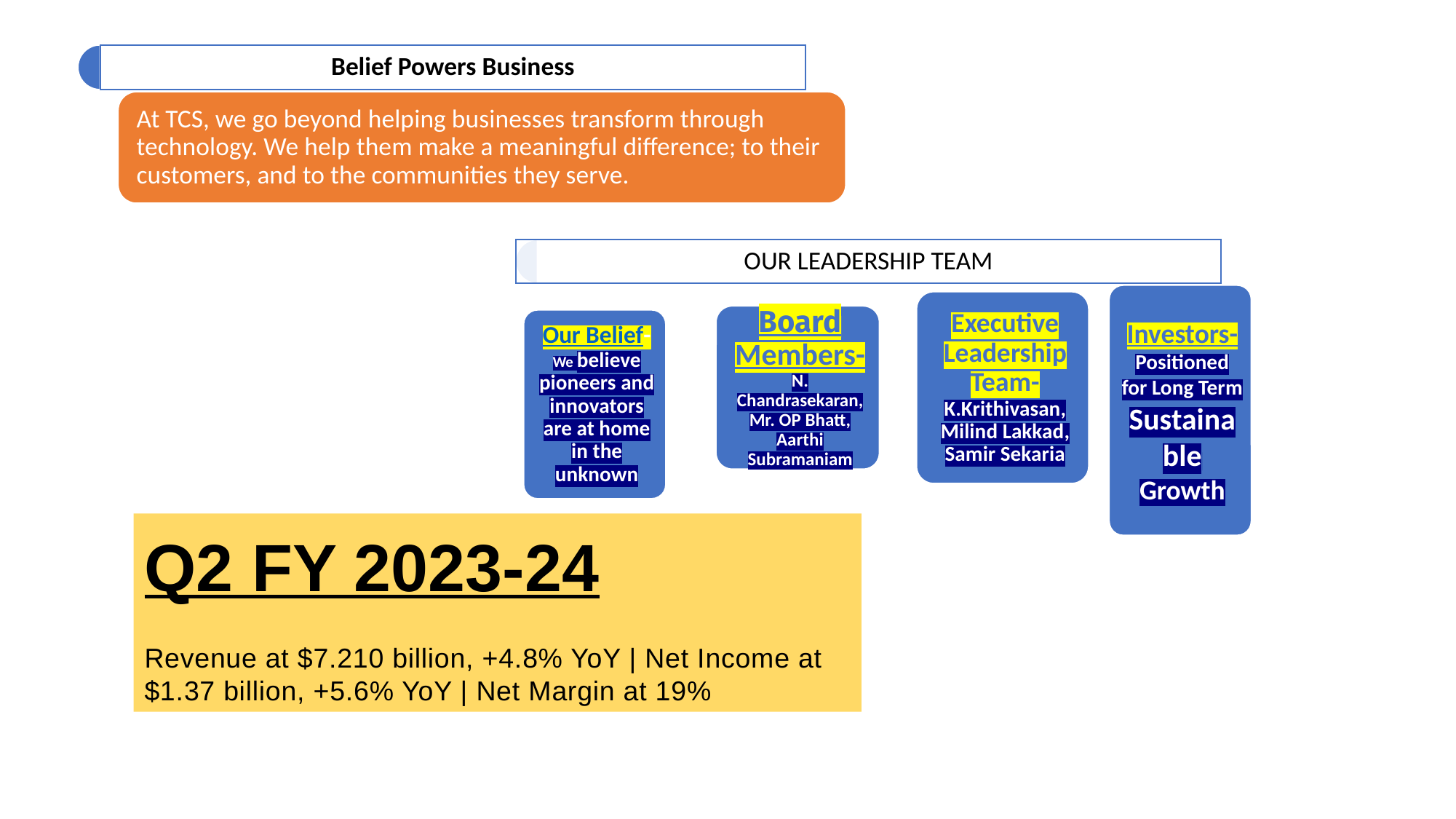

Belief Powers Business
At TCS, we go beyond helping businesses transform through technology. We help them make a meaningful difference; to their customers, and to the communities they serve.
Our Belief- We believe pioneers and innovators are at home in the unknown
Board Members- N. Chandrasekaran, Mr. OP Bhatt, Aarthi Subramaniam
Executive Leadership Team- K.Krithivasan, Milind Lakkad, Samir Sekaria
Investors- Positioned for Long Term Sustainable Growth
OUR LEADERSHIP TEAM
Q2 FY 2023-24
Revenue at $7.210 billion, +4.8% YoY | Net Income at $1.37 billion, +5.6% YoY | Net Margin at 19%